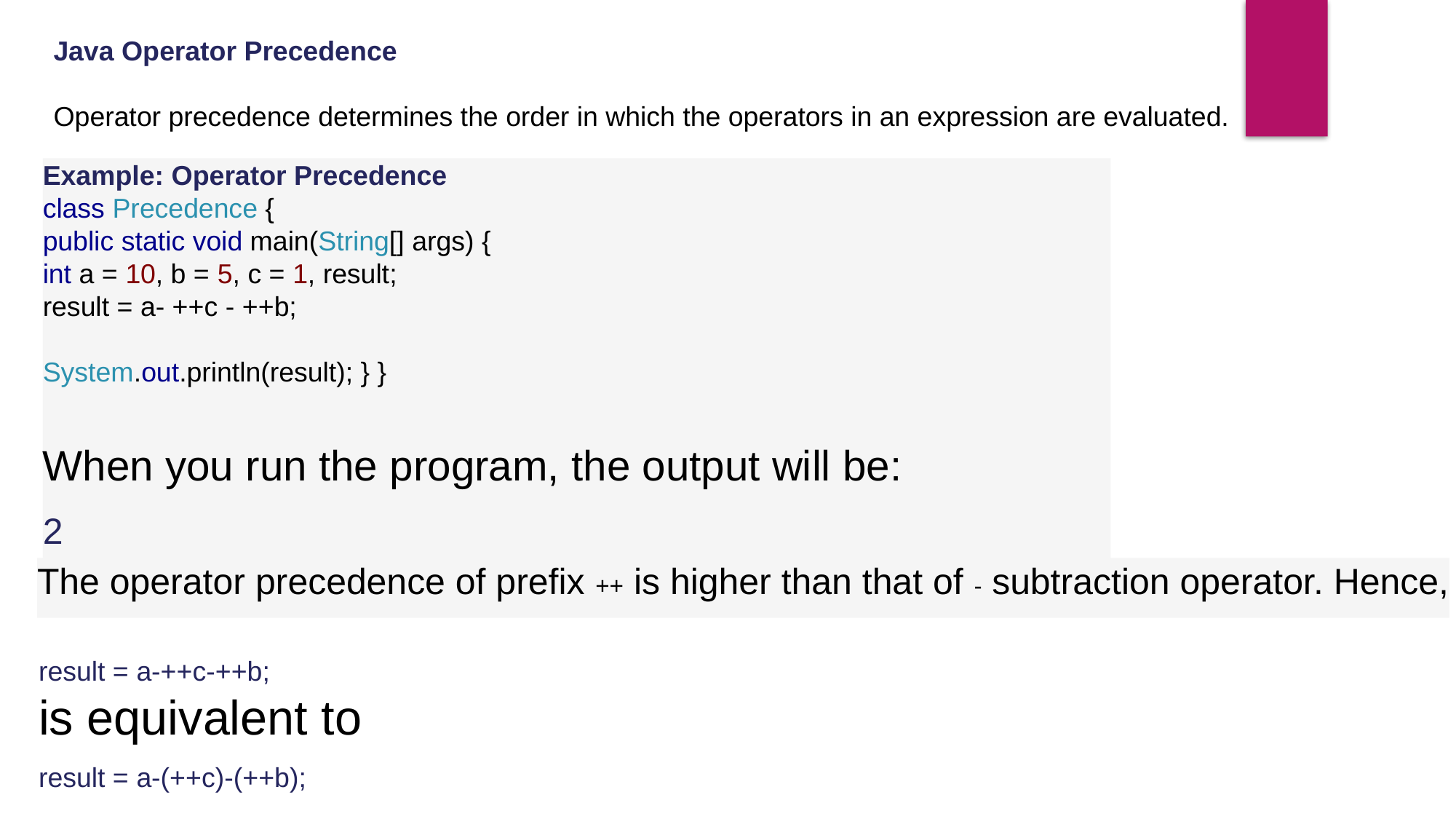

Java Operator Precedence

Operator precedence determines the order in which the operators in an expression are evaluated.

Example: Operator Precedence
class Precedence {
public static void main(String[] args) {
int a = 10, b = 5, c = 1, result;
result = a- ++c - ++b;

System.out.println(result); } }

When you run the program, the output will be:
2

The operator precedence of prefix ++ is higher than that of - subtraction operator. Hence,
result = a-++c-++b;
is equivalent to
result = a-(++c)-(++b);